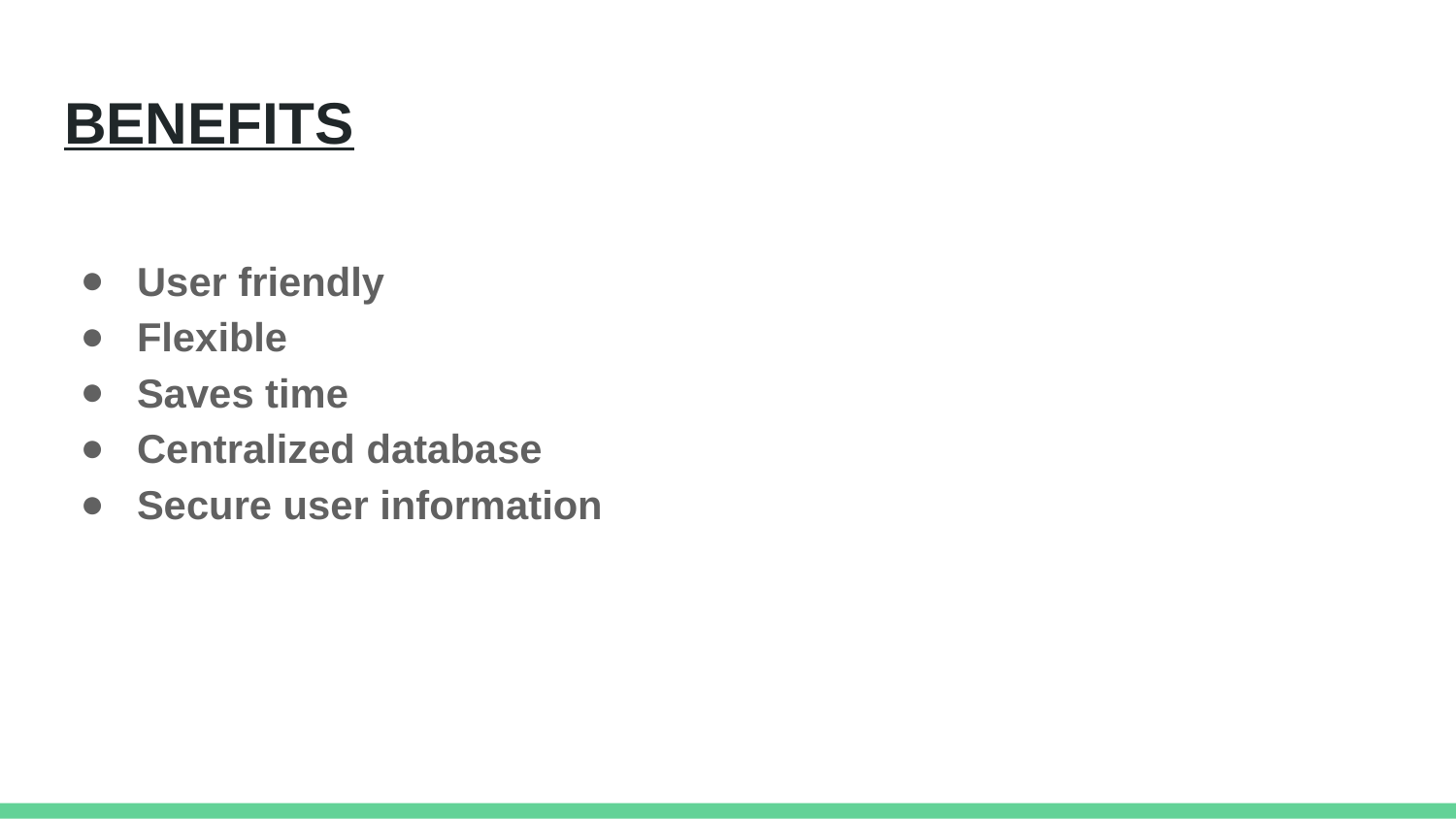

# BENEFITS
User friendly
Flexible
Saves time
Centralized database
Secure user information